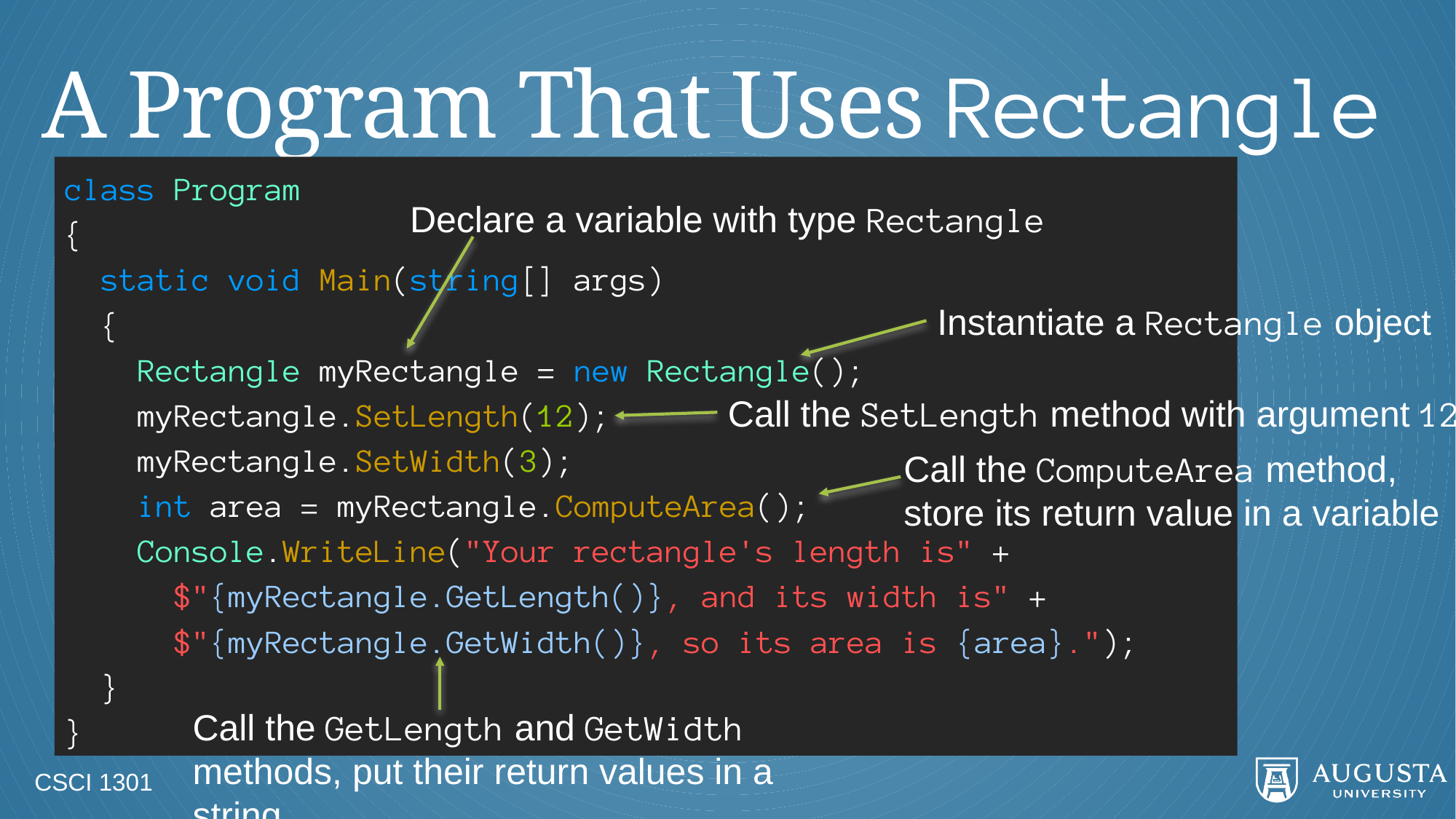

# A Program That Uses Rectangle
class Program
{
  static void Main(string[] args)
  {
    Rectangle myRectangle = new Rectangle();
    myRectangle.SetLength(12);
    myRectangle.SetWidth(3);
    int area = myRectangle.ComputeArea();
    Console.WriteLine("Your rectangle's length is" +
      $"{myRectangle.GetLength()}, and its width is" +
      $"{myRectangle.GetWidth()}, so its area is {area}.");
  }
}
Declare a variable with type Rectangle
Instantiate a Rectangle object
Call the SetLength method with argument 12
Call the ComputeArea method, store its return value in a variable
Call the GetLength and GetWidth methods, put their return values in a string
CSCI 1301